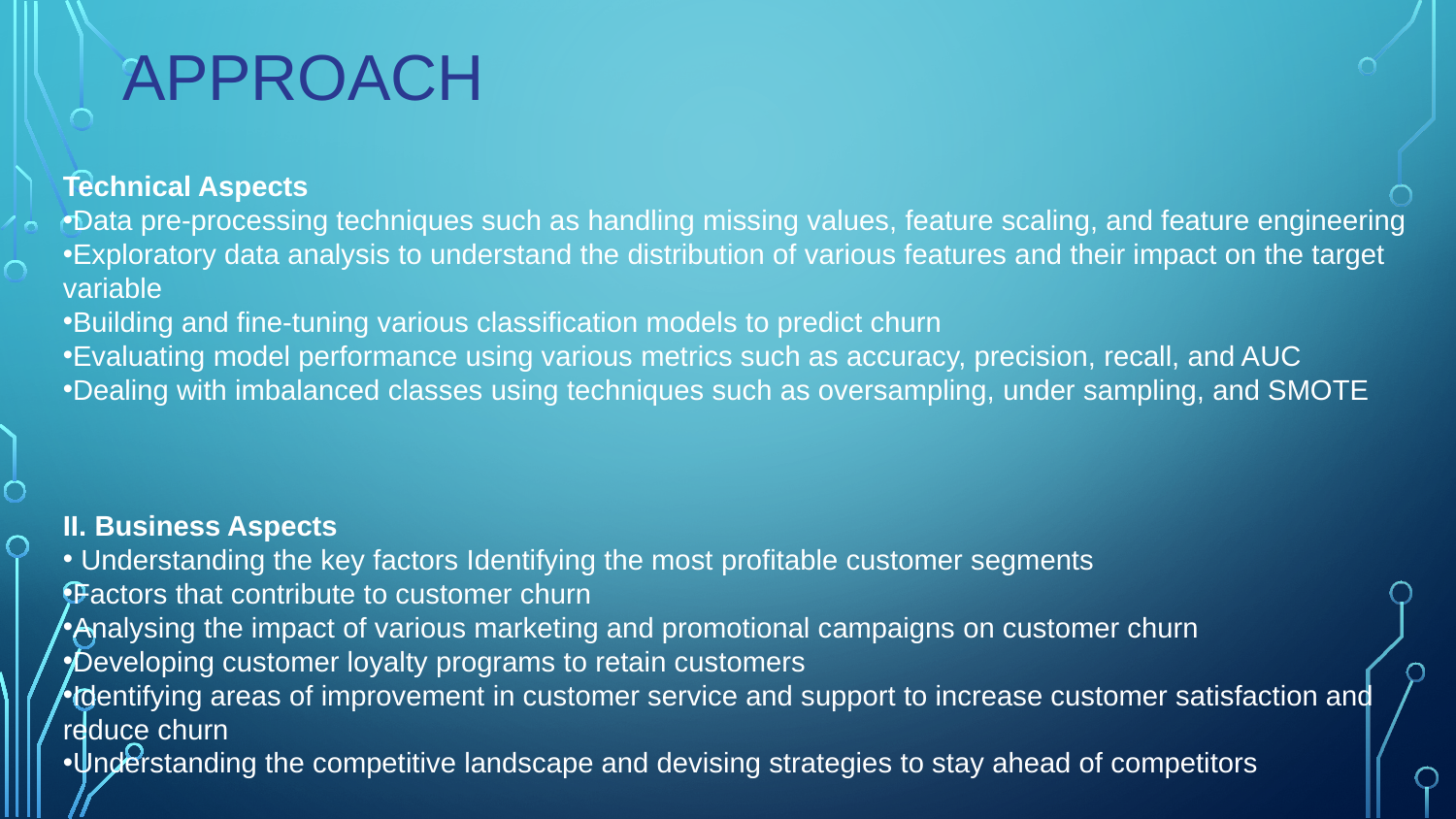

# Approach

Technical Aspects
Data pre-processing techniques such as handling missing values, feature scaling, and feature engineering
Exploratory data analysis to understand the distribution of various features and their impact on the target variable
Building and fine-tuning various classification models to predict churn
Evaluating model performance using various metrics such as accuracy, precision, recall, and AUC
Dealing with imbalanced classes using techniques such as oversampling, under sampling, and SMOTE

II. Business Aspects
 Understanding the key factors Identifying the most profitable customer segments
Factors that contribute to customer churn
Analysing the impact of various marketing and promotional campaigns on customer churn
Developing customer loyalty programs to retain customers
Identifying areas of improvement in customer service and support to increase customer satisfaction and reduce churn
Understanding the competitive landscape and devising strategies to stay ahead of competitors